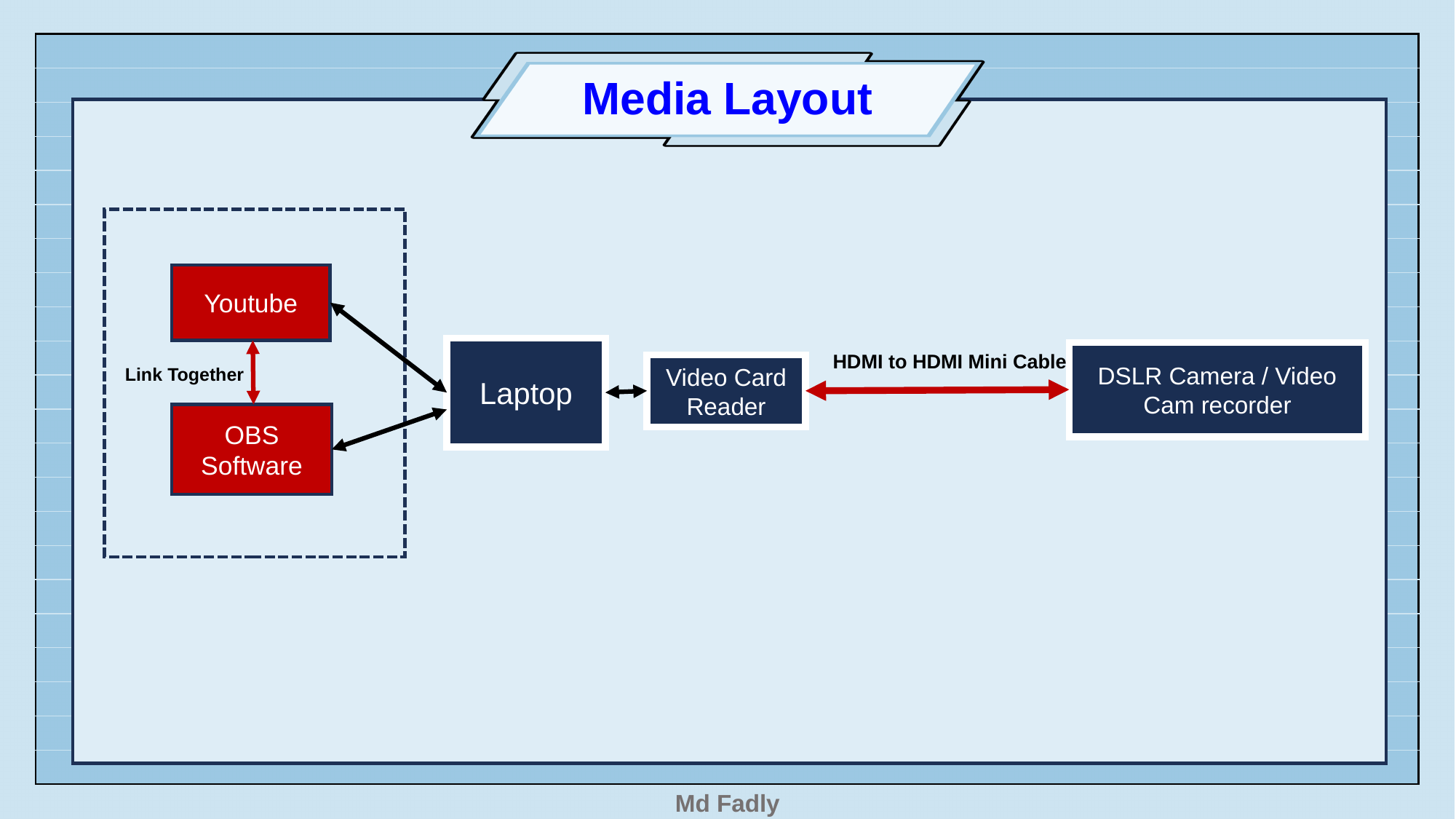

Media Layout

Youtube
Laptop
DSLR Camera / Video Cam recorder
HDMI to HDMI Mini Cable
Video Card Reader
Link Together
OBS Software